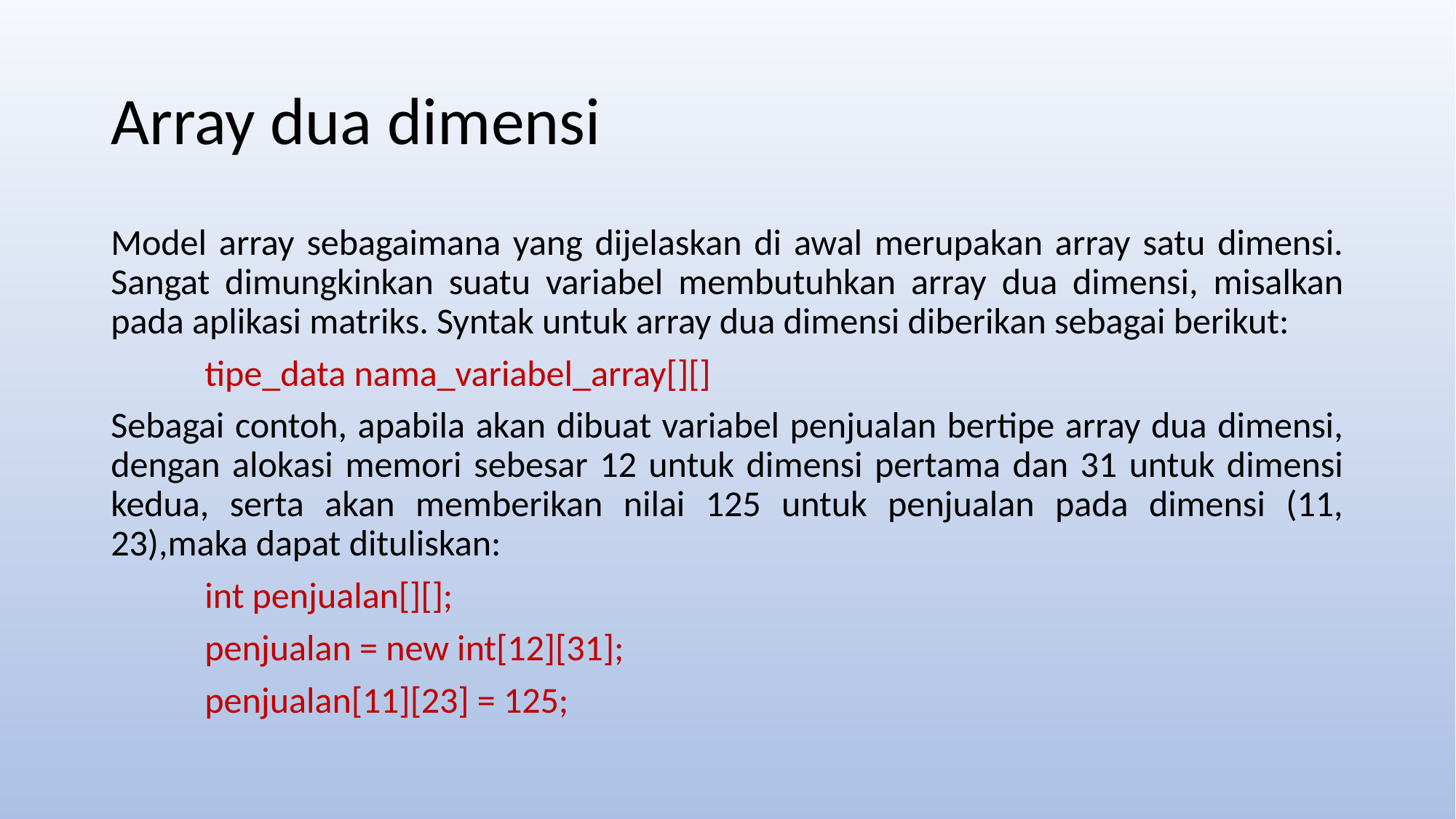

# Array dua dimensi
Model array sebagaimana yang dijelaskan di awal merupakan array satu dimensi. Sangat dimungkinkan suatu variabel membutuhkan array dua dimensi, misalkan pada aplikasi matriks. Syntak untuk array dua dimensi diberikan sebagai berikut:
	tipe_data nama_variabel_array[][]
Sebagai contoh, apabila akan dibuat variabel penjualan bertipe array dua dimensi, dengan alokasi memori sebesar 12 untuk dimensi pertama dan 31 untuk dimensi kedua, serta akan memberikan nilai 125 untuk penjualan pada dimensi (11, 23),maka dapat dituliskan:
	int penjualan[][];
	penjualan = new int[12][31];
	penjualan[11][23] = 125;